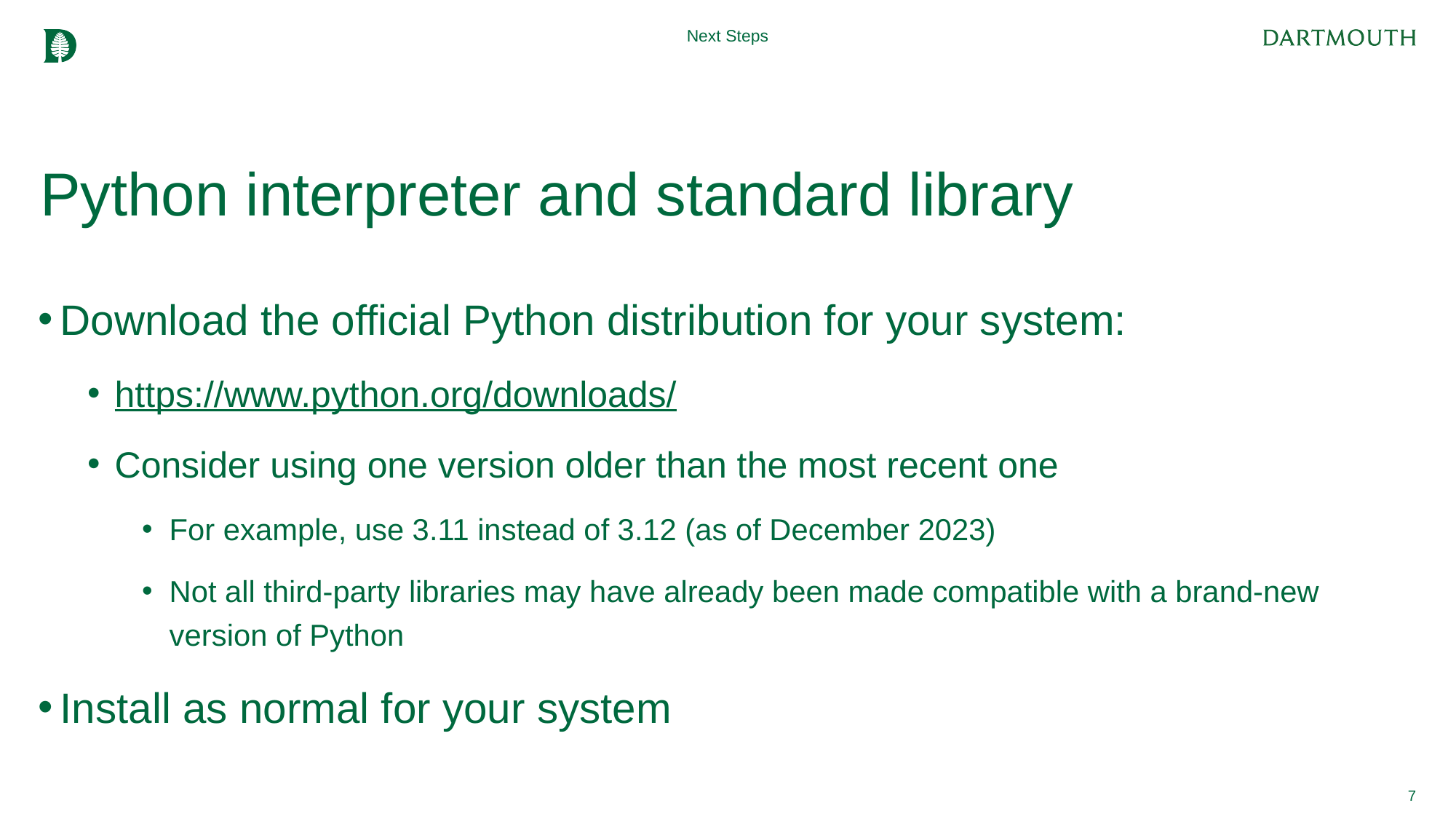

Next Steps
# Python interpreter and standard library
Download the official Python distribution for your system:
https://www.python.org/downloads/
Consider using one version older than the most recent one
For example, use 3.11 instead of 3.12 (as of December 2023)
Not all third-party libraries may have already been made compatible with a brand-new version of Python
Install as normal for your system

7